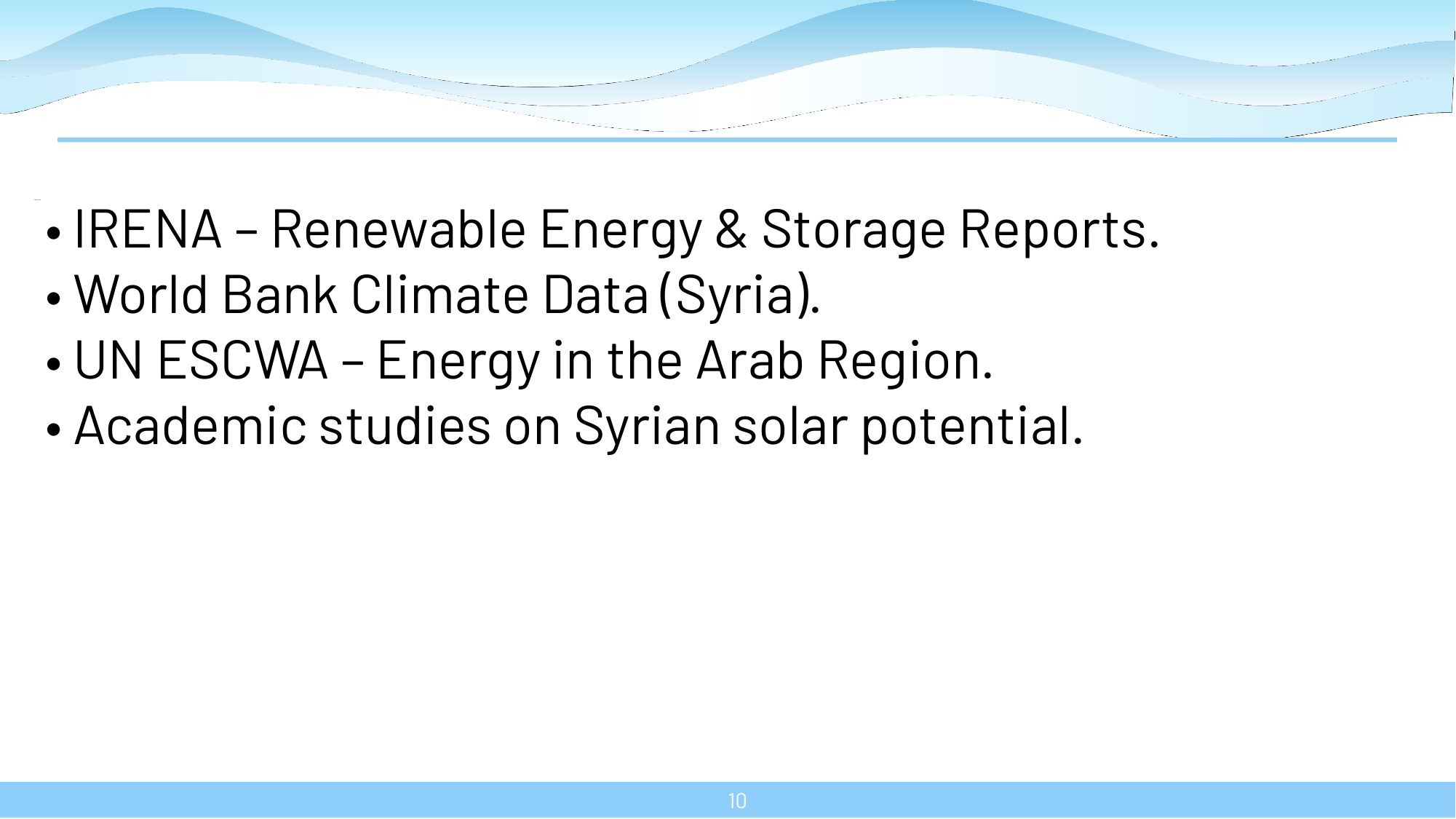

• IRENA – Renewable Energy & Storage Reports.
• World Bank Climate Data (Syria).
• UN ESCWA – Energy in the Arab Region.
• Academic studies on Syrian solar potential.

# References
10